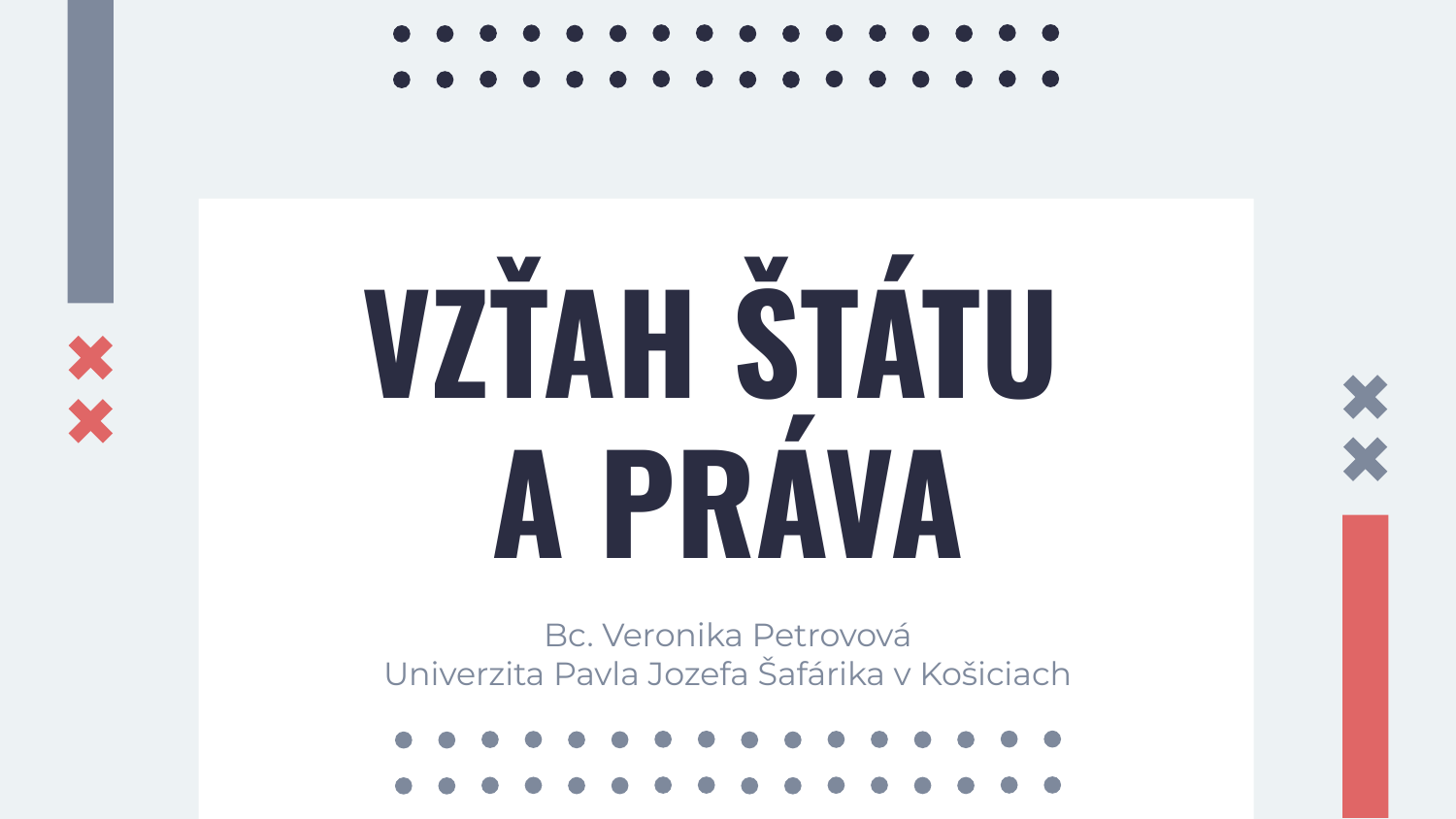

# VZŤAH ŠTÁTU A PRÁVA
Bc. Veronika Petrovová
Univerzita Pavla Jozefa Šafárika v Košiciach